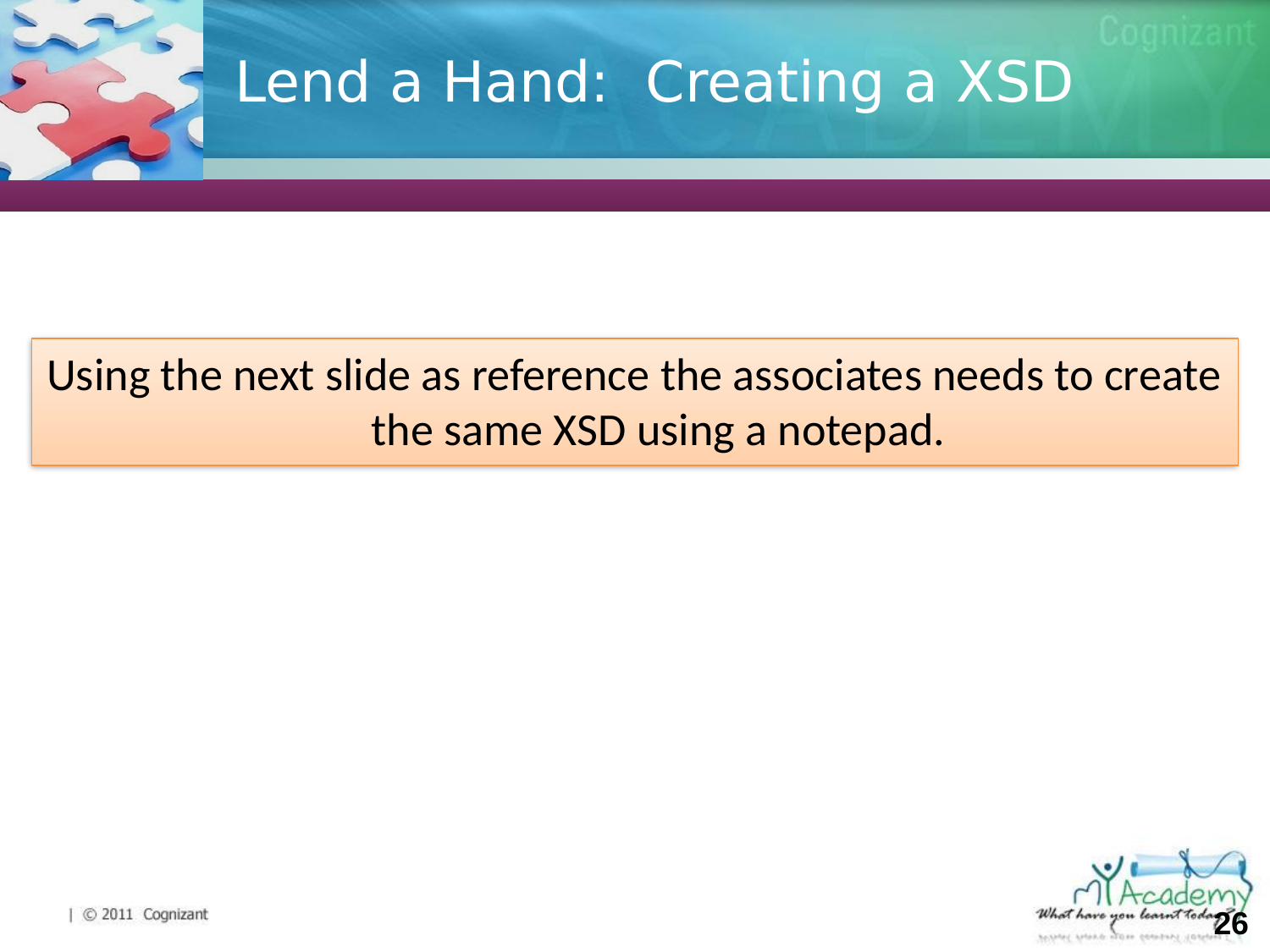

# Lend a Hand:  Creating a XSD
Using the next slide as reference the associates needs to create the same XSD using a notepad.
26